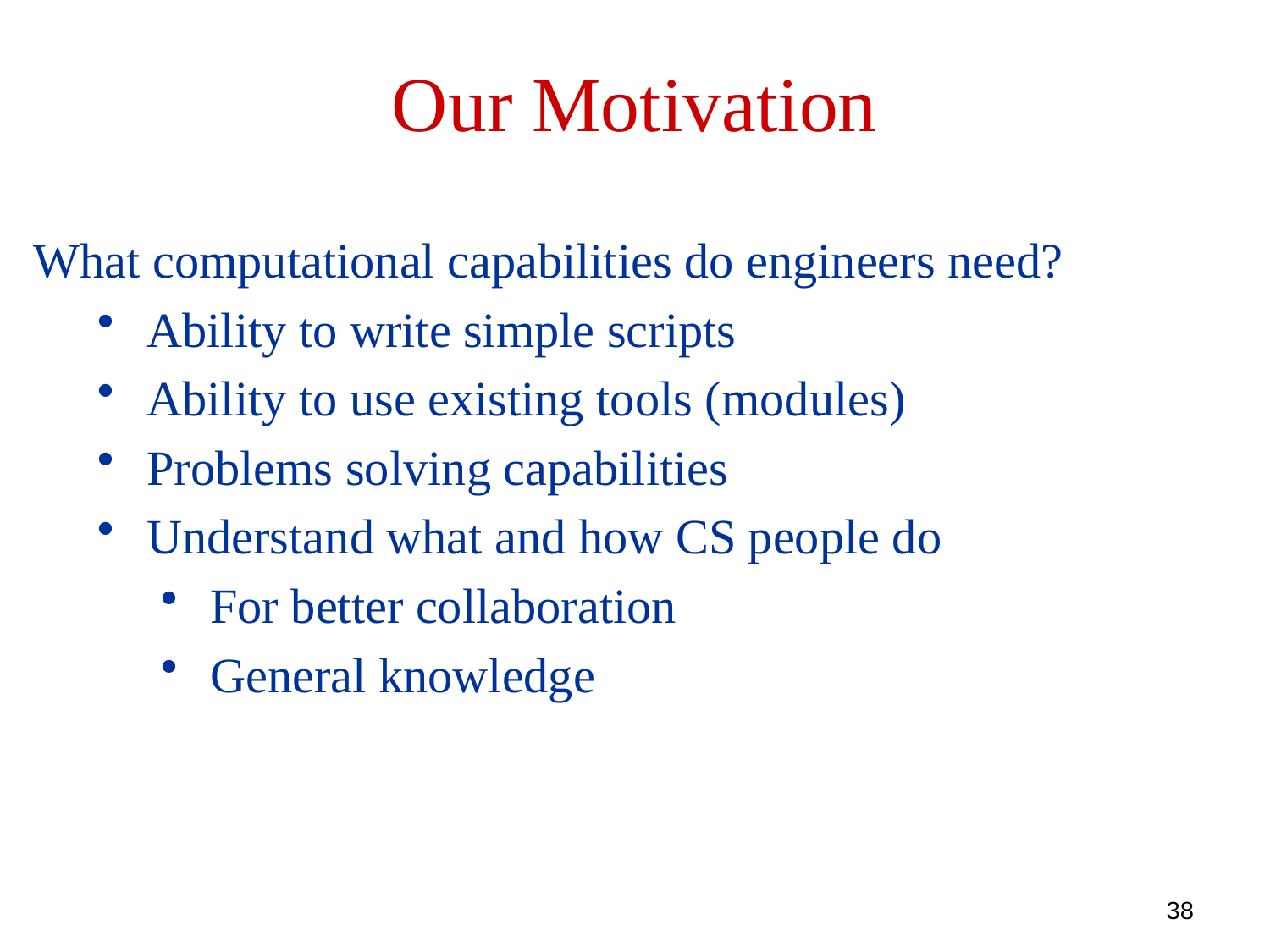

Our Motivation
What computational capabilities do engineers need?
Ability to write simple scripts
Ability to use existing tools (modules)
Problems solving capabilities
Understand what and how CS people do
For better collaboration
General knowledge

38